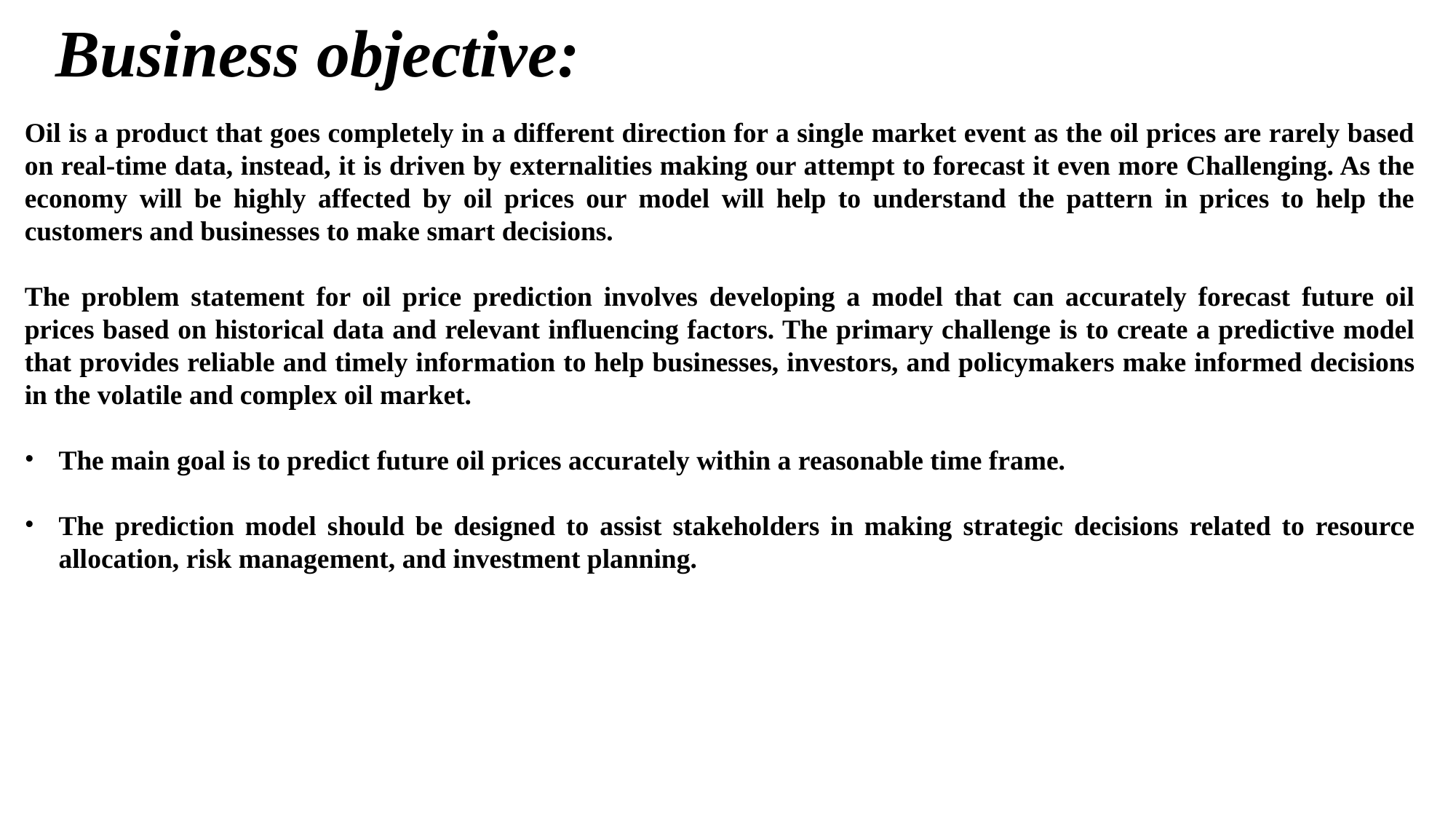

# Business objective:
Oil is a product that goes completely in a different direction for a single market event as the oil prices are rarely based on real-time data, instead, it is driven by externalities making our attempt to forecast it even more Challenging. As the economy will be highly affected by oil prices our model will help to understand the pattern in prices to help the customers and businesses to make smart decisions.

The problem statement for oil price prediction involves developing a model that can accurately forecast future oil prices based on historical data and relevant influencing factors. The primary challenge is to create a predictive model that provides reliable and timely information to help businesses, investors, and policymakers make informed decisions in the volatile and complex oil market.

The main goal is to predict future oil prices accurately within a reasonable time frame.

The prediction model should be designed to assist stakeholders in making strategic decisions related to resource allocation, risk management, and investment planning.